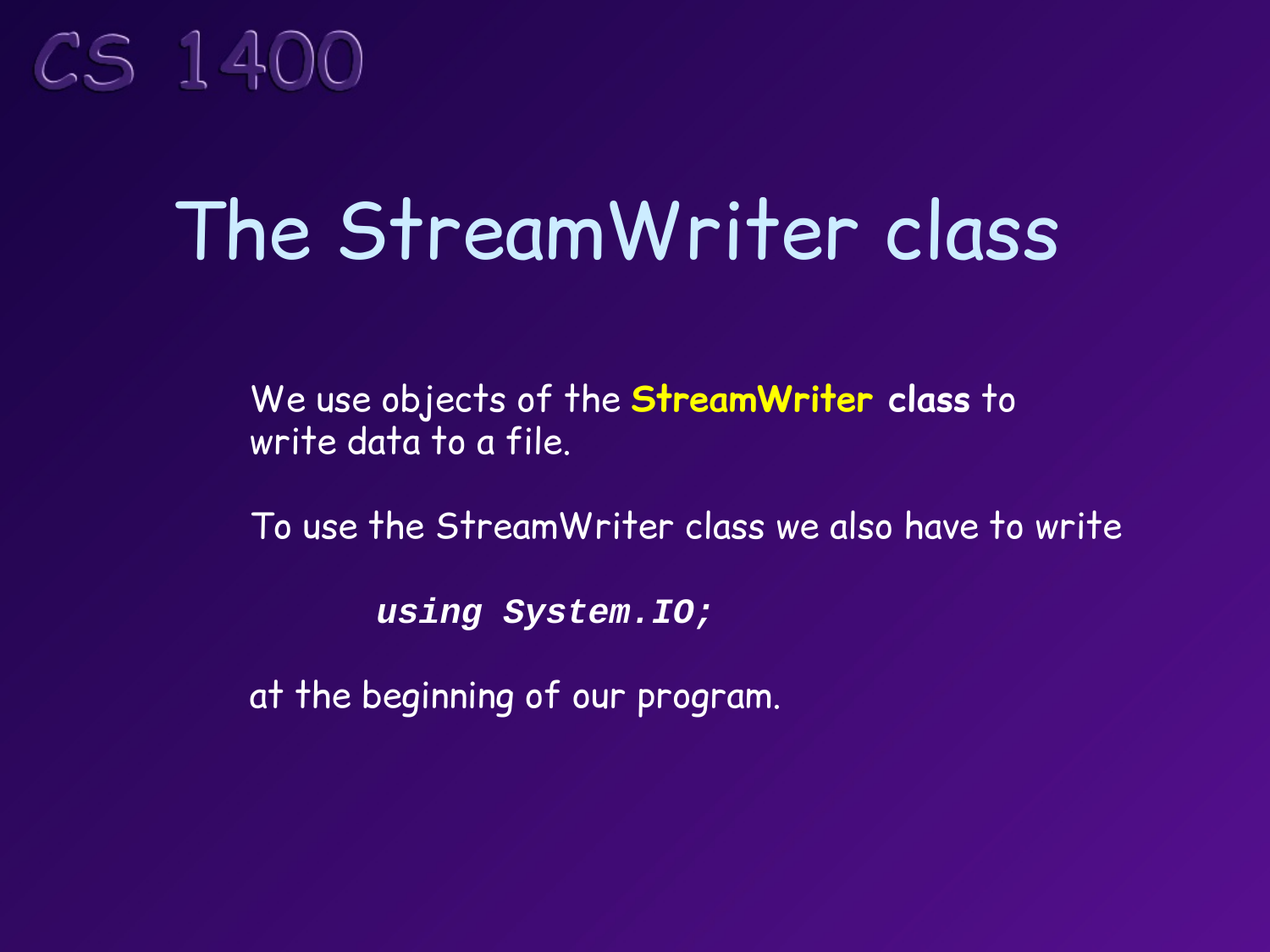

# The StreamWriter class
We use objects of the StreamWriter class to
write data to a file.

To use the StreamWriter class we also have to write

	using System.IO;

at the beginning of our program.